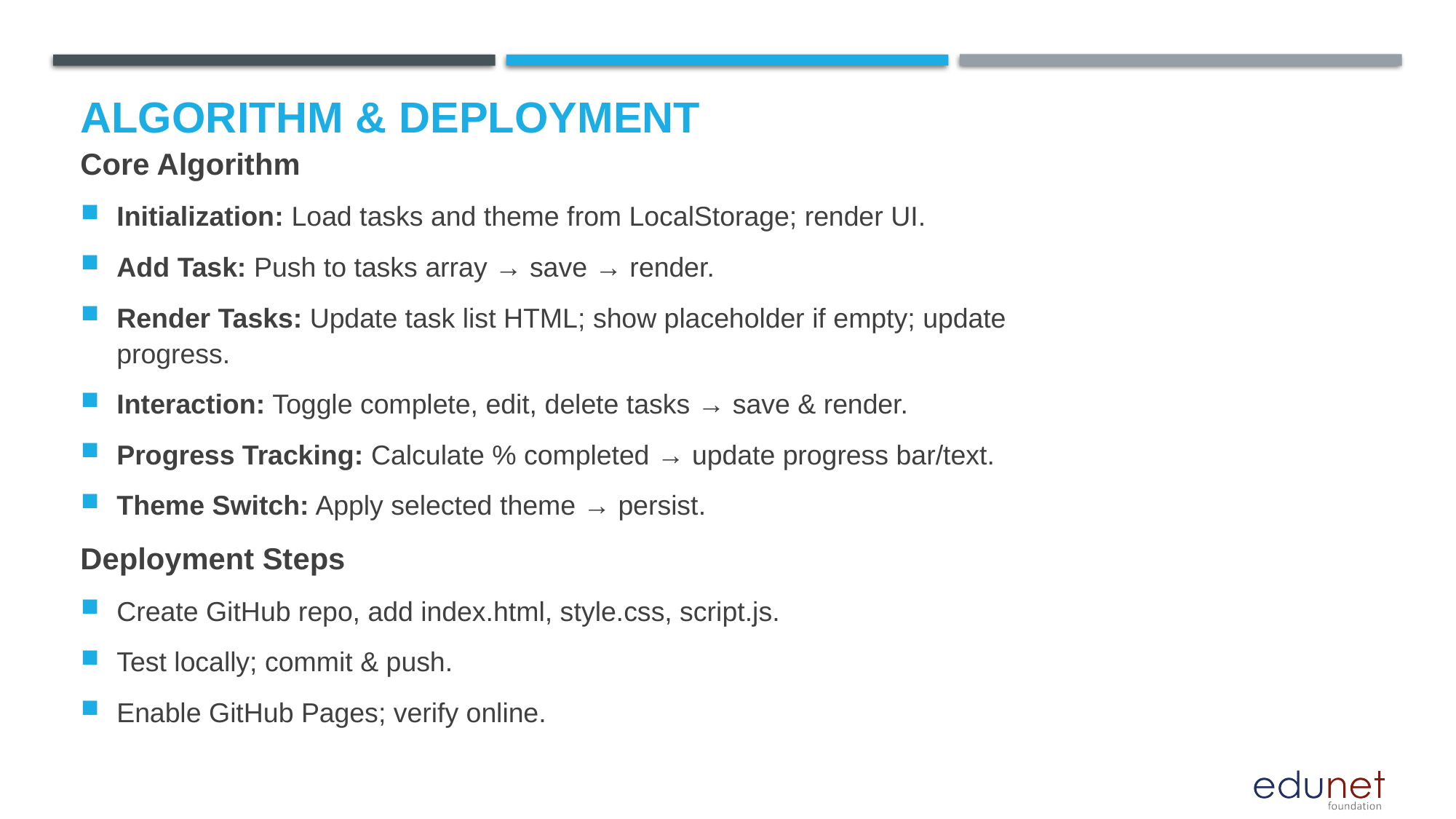

# Algorithm & Deployment
Core Algorithm
Initialization: Load tasks and theme from LocalStorage; render UI.
Add Task: Push to tasks array → save → render.
Render Tasks: Update task list HTML; show placeholder if empty; update progress.
Interaction: Toggle complete, edit, delete tasks → save & render.
Progress Tracking: Calculate % completed → update progress bar/text.
Theme Switch: Apply selected theme → persist.
Deployment Steps
Create GitHub repo, add index.html, style.css, script.js.
Test locally; commit & push.
Enable GitHub Pages; verify online.